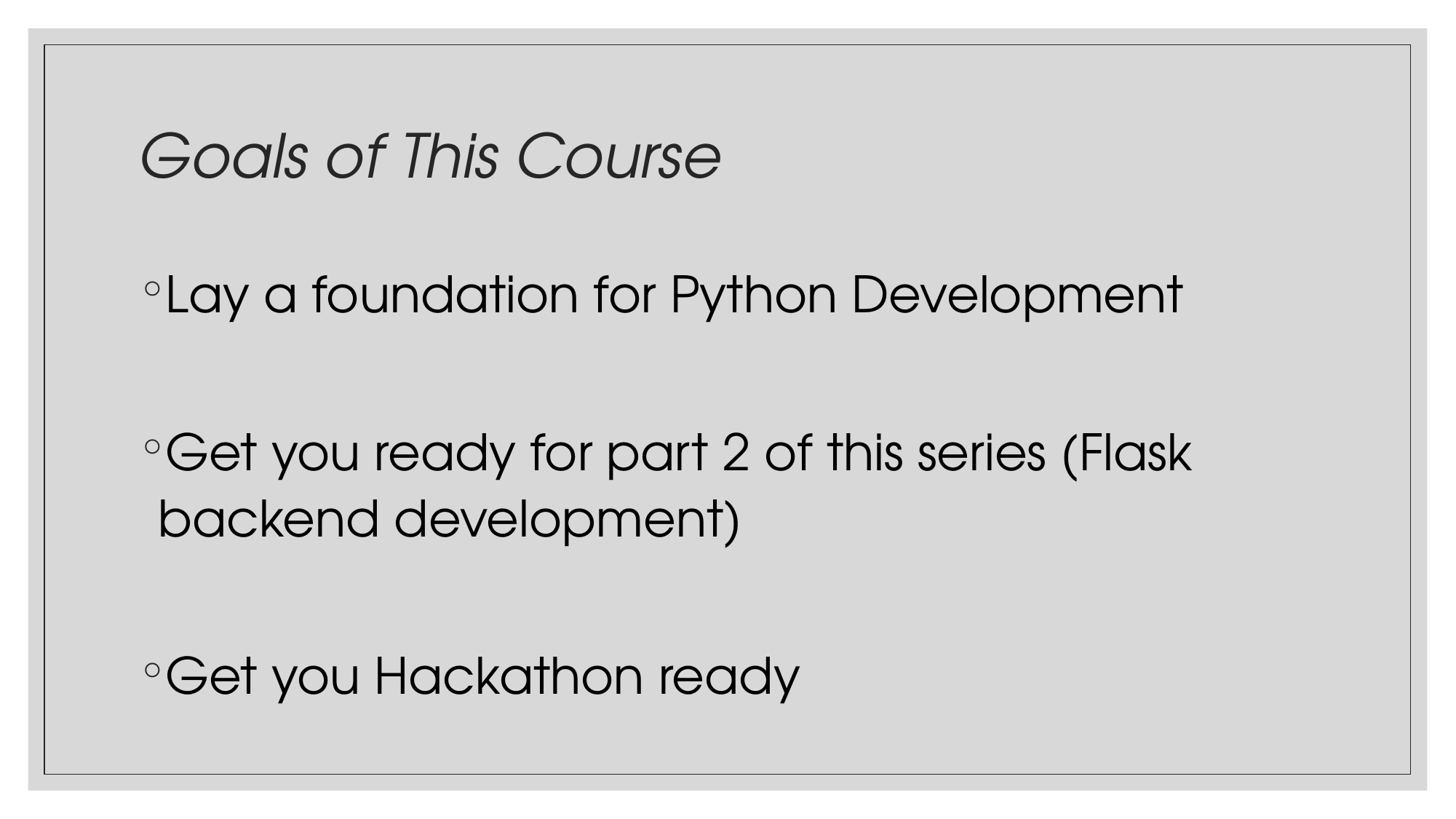

# Goals of This Course
Lay a foundation for Python Development

Get you ready for part 2 of this series (Flask backend development)

Get you Hackathon ready